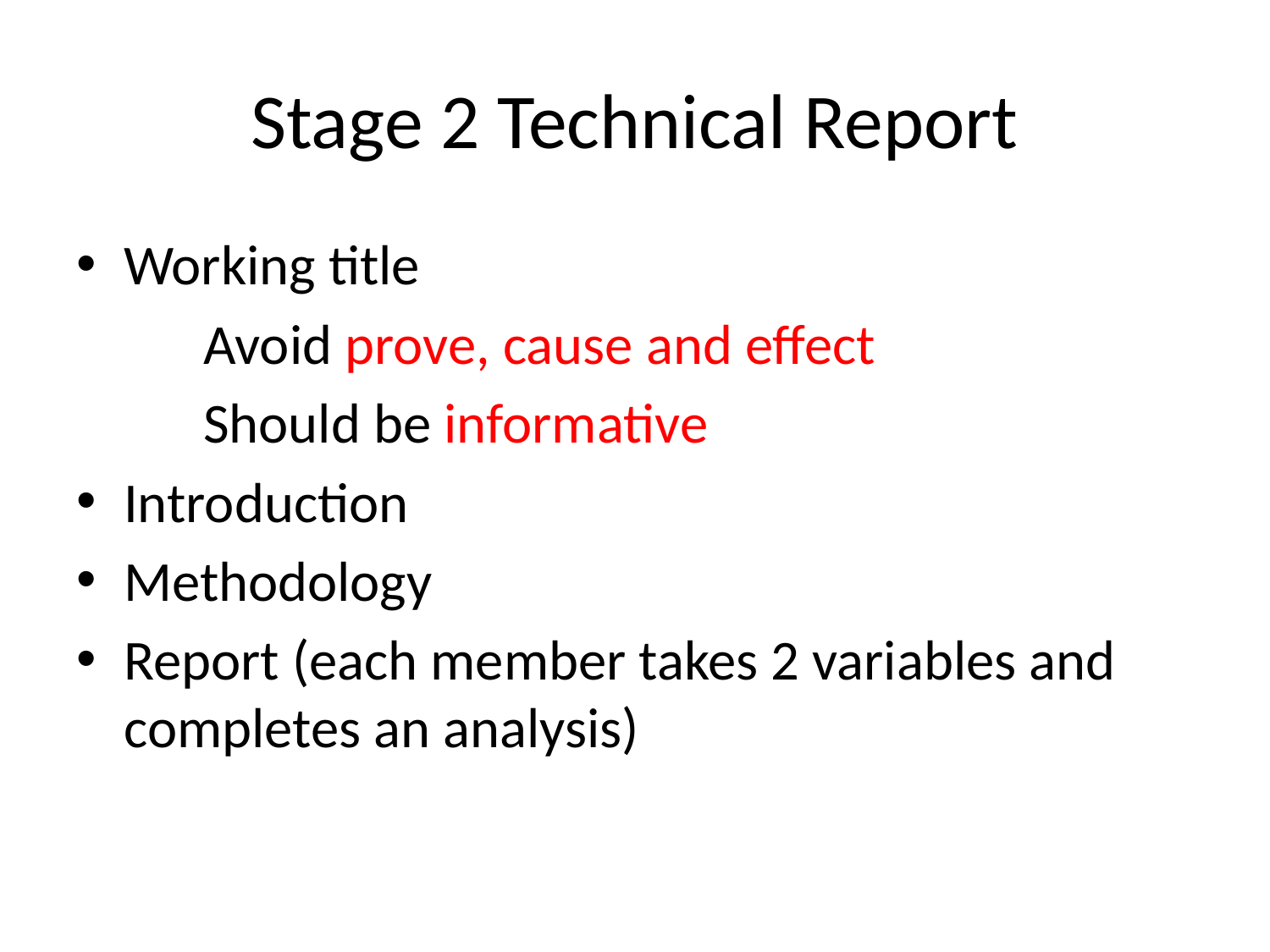

# Stage 2 Technical Report
Working title
	Avoid prove, cause and effect
	Should be informative
Introduction
Methodology
Report (each member takes 2 variables and completes an analysis)